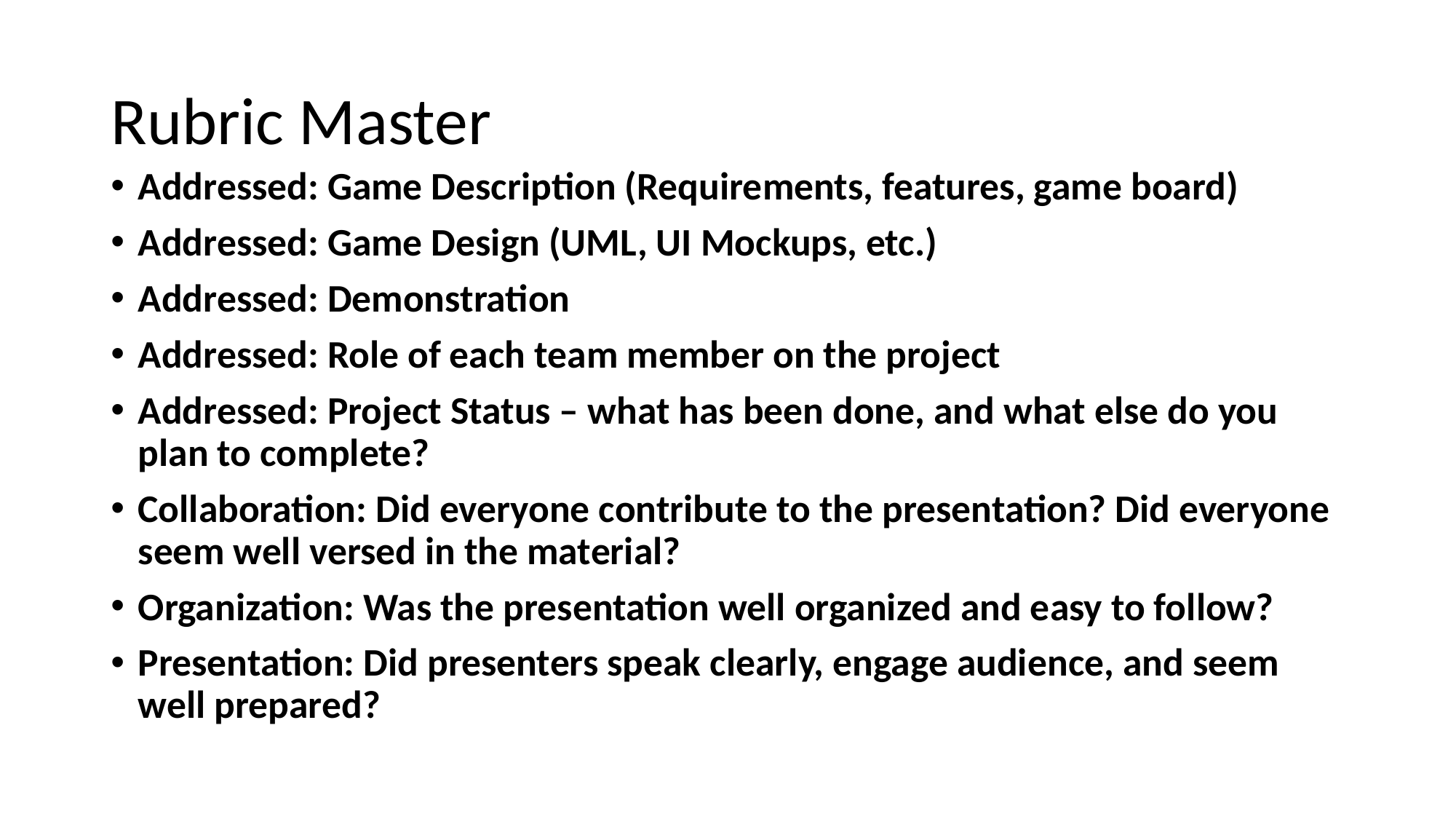

# Rubric Master
Addressed: Game Description (Requirements, features, game board)
Addressed: Game Design (UML, UI Mockups, etc.)
Addressed: Demonstration
Addressed: Role of each team member on the project
Addressed: Project Status – what has been done, and what else do you plan to complete?
Collaboration: Did everyone contribute to the presentation? Did everyone seem well versed in the material?
Organization: Was the presentation well organized and easy to follow?
Presentation: Did presenters speak clearly, engage audience, and seem well prepared?